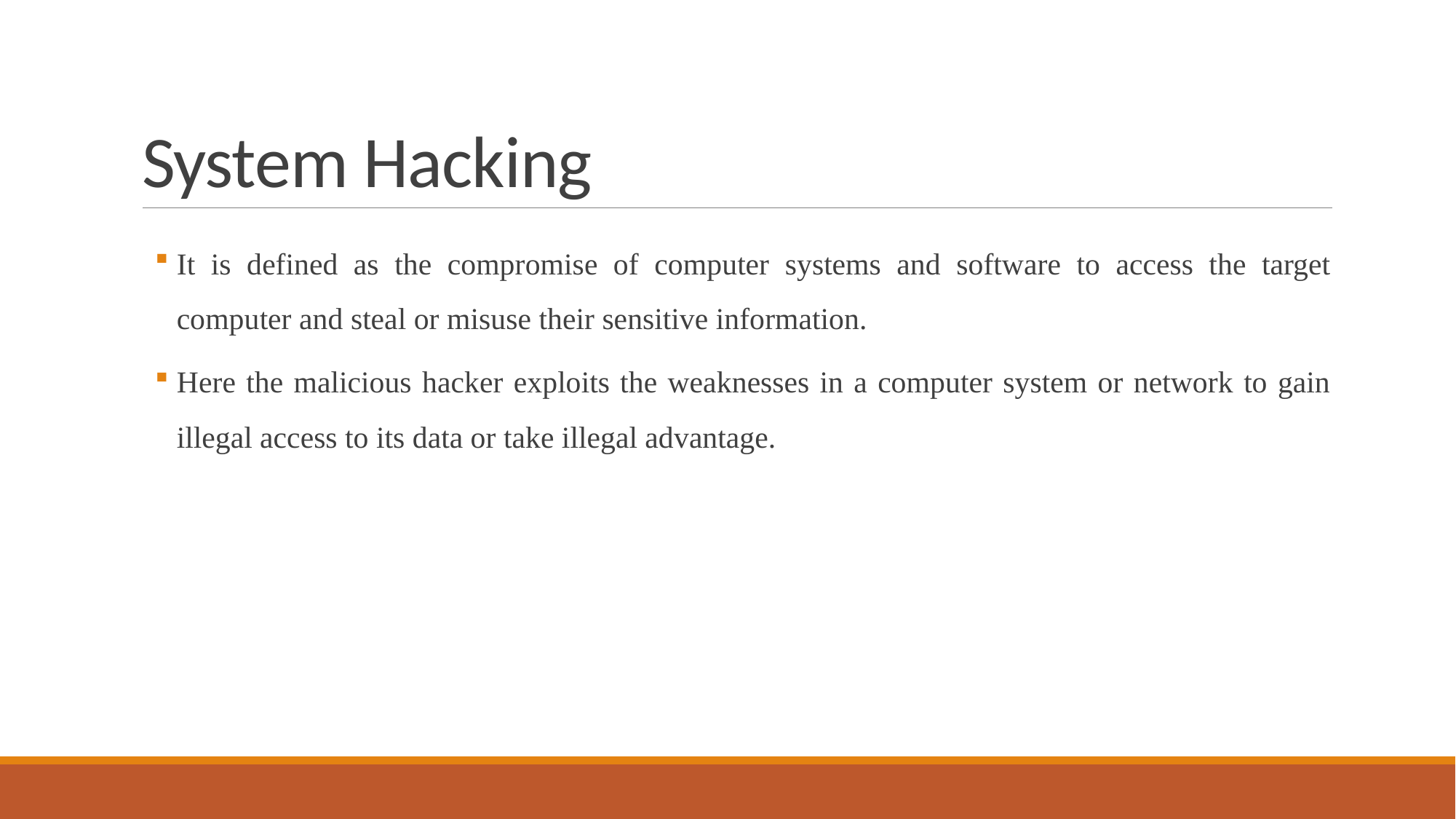

# System Hacking
It is defined as the compromise of computer systems and software to access the target computer and steal or misuse their sensitive information.
Here the malicious hacker exploits the weaknesses in a computer system or network to gain illegal access to its data or take illegal advantage.